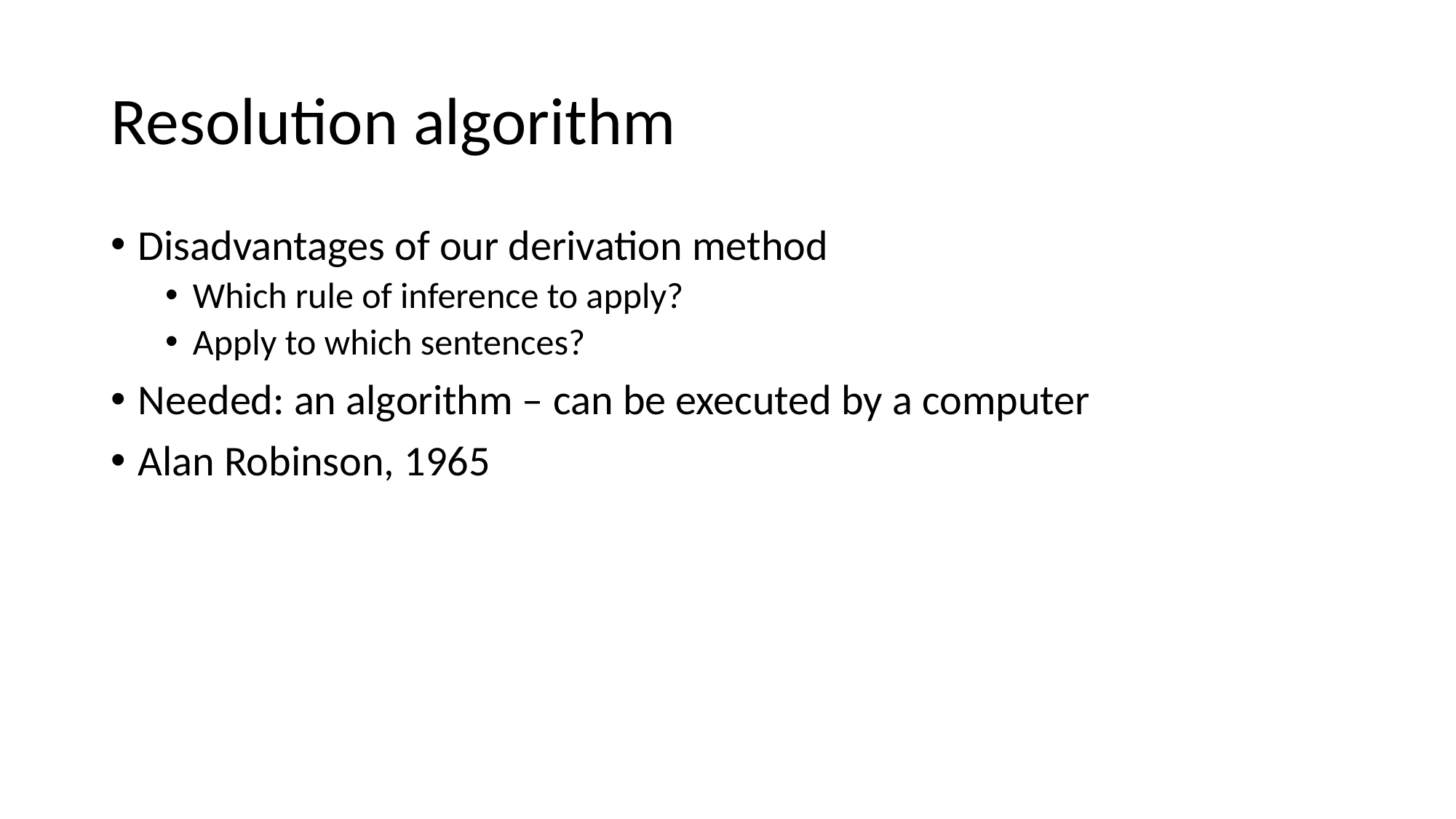

# Resolution algorithm
Disadvantages of our derivation method
Which rule of inference to apply?
Apply to which sentences?
Needed: an algorithm – can be executed by a computer
Alan Robinson, 1965